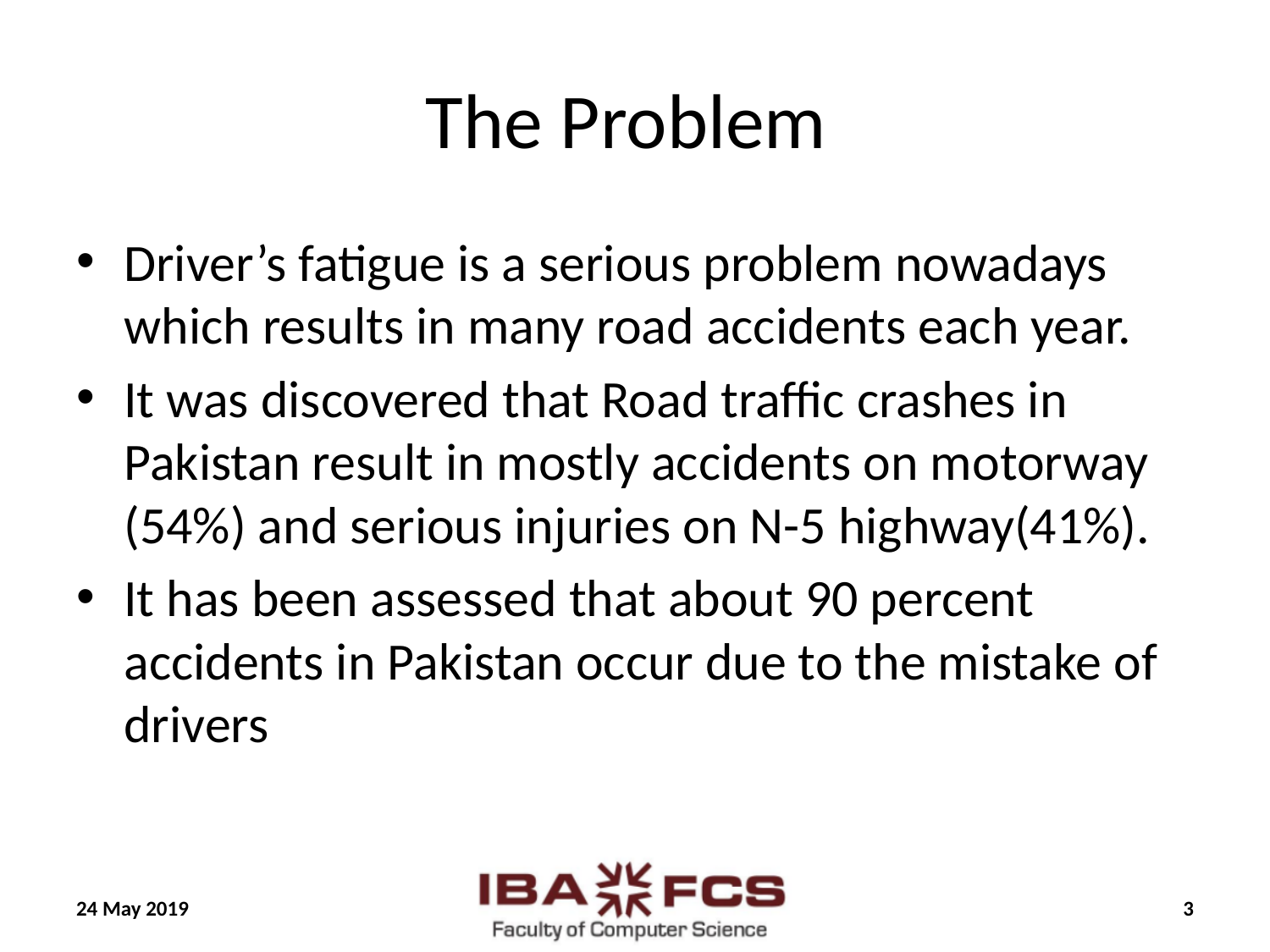

# The Problem
Driver’s fatigue is a serious problem nowadays which results in many road accidents each year.
It was discovered that Road traffic crashes in Pakistan result in mostly accidents on motorway (54%) and serious injuries on N-5 highway(41%).
It has been assessed that about 90 percent accidents in Pakistan occur due to the mistake of drivers
24 May 2019
3